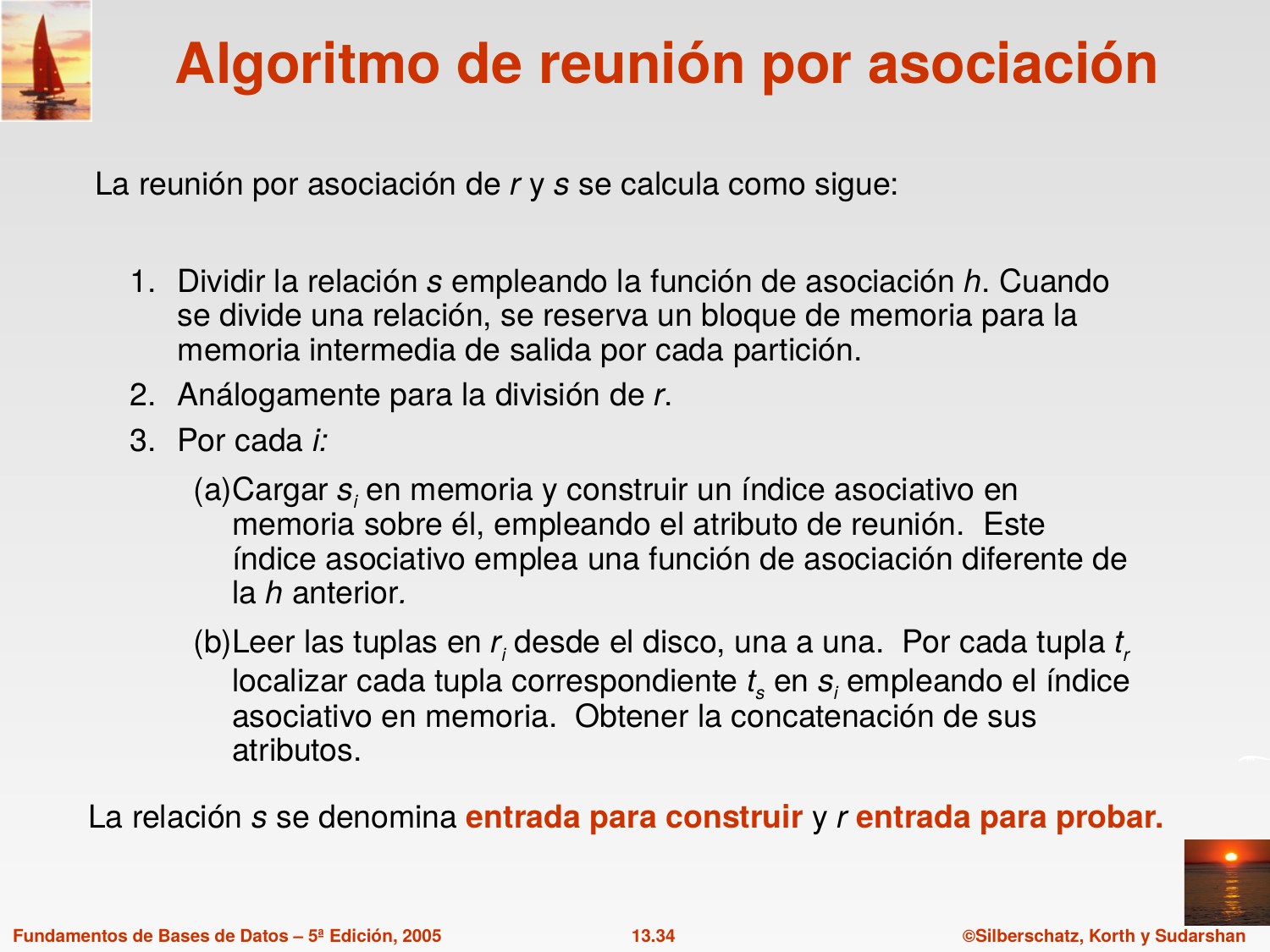

# Algoritmo de reunión por asociación
La reunión por asociación de r y s se calcula como sigue:
1.	Dividir la relación s empleando la función de asociación h. Cuando se divide una relación, se reserva un bloque de memoria para la memoria intermedia de salida por cada partición.
2.	Análogamente para la división de r.
3.	Por cada i:
(a)	Cargar si en memoria y construir un índice asociativo en memoria sobre él, empleando el atributo de reunión.  Este índice asociativo emplea una función de asociación diferente de la h anterior.
(b)	Leer las tuplas en ri desde el disco, una a una.  Por cada tupla tr localizar cada tupla correspondiente ts en si empleando el índice asociativo en memoria.  Obtener la concatenación de sus atributos.
La relación s se denomina entrada para construir y r entrada para probar.